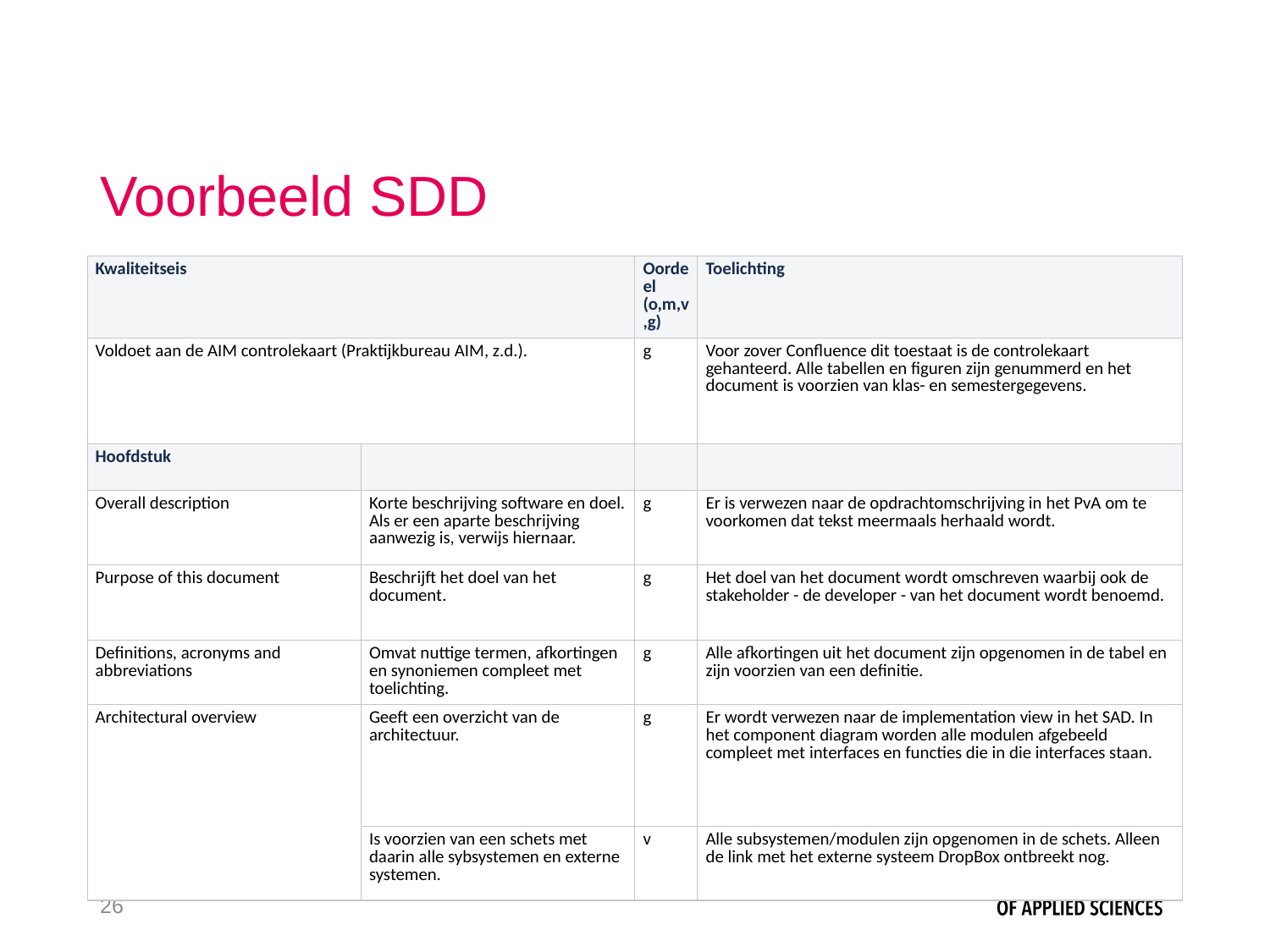

# Voorbeeld SDD
| Kwaliteitseis |  | Oordeel (o,m,v,g) | Toelichting |
| --- | --- | --- | --- |
| Voldoet aan de AIM controlekaart (Praktijkbureau AIM, z.d.). |  | g | Voor zover Confluence dit toestaat is de controlekaart gehanteerd. Alle tabellen en figuren zijn genummerd en het document is voorzien van klas- en semestergegevens. |
| Hoofdstuk |  |  |  |
| Overall description | Korte beschrijving software en doel. Als er een aparte beschrijving aanwezig is, verwijs hiernaar. | g | Er is verwezen naar de opdrachtomschrijving in het PvA om te voorkomen dat tekst meermaals herhaald wordt. |
| Purpose of this document | Beschrijft het doel van het document. | g | Het doel van het document wordt omschreven waarbij ook de stakeholder - de developer - van het document wordt benoemd. |
| Definitions, acronyms and abbreviations | Omvat nuttige termen, afkortingen en synoniemen compleet met toelichting. | g | Alle afkortingen uit het document zijn opgenomen in de tabel en zijn voorzien van een definitie. |
| Architectural overview | Geeft een overzicht van de architectuur. | g | Er wordt verwezen naar de implementation view in het SAD. In het component diagram worden alle modulen afgebeeld compleet met interfaces en functies die in die interfaces staan. |
|  | Is voorzien van een schets met daarin alle sybsystemen en externe systemen. | v | Alle subsystemen/modulen zijn opgenomen in de schets. Alleen de link met het externe systeem DropBox ontbreekt nog. |

26